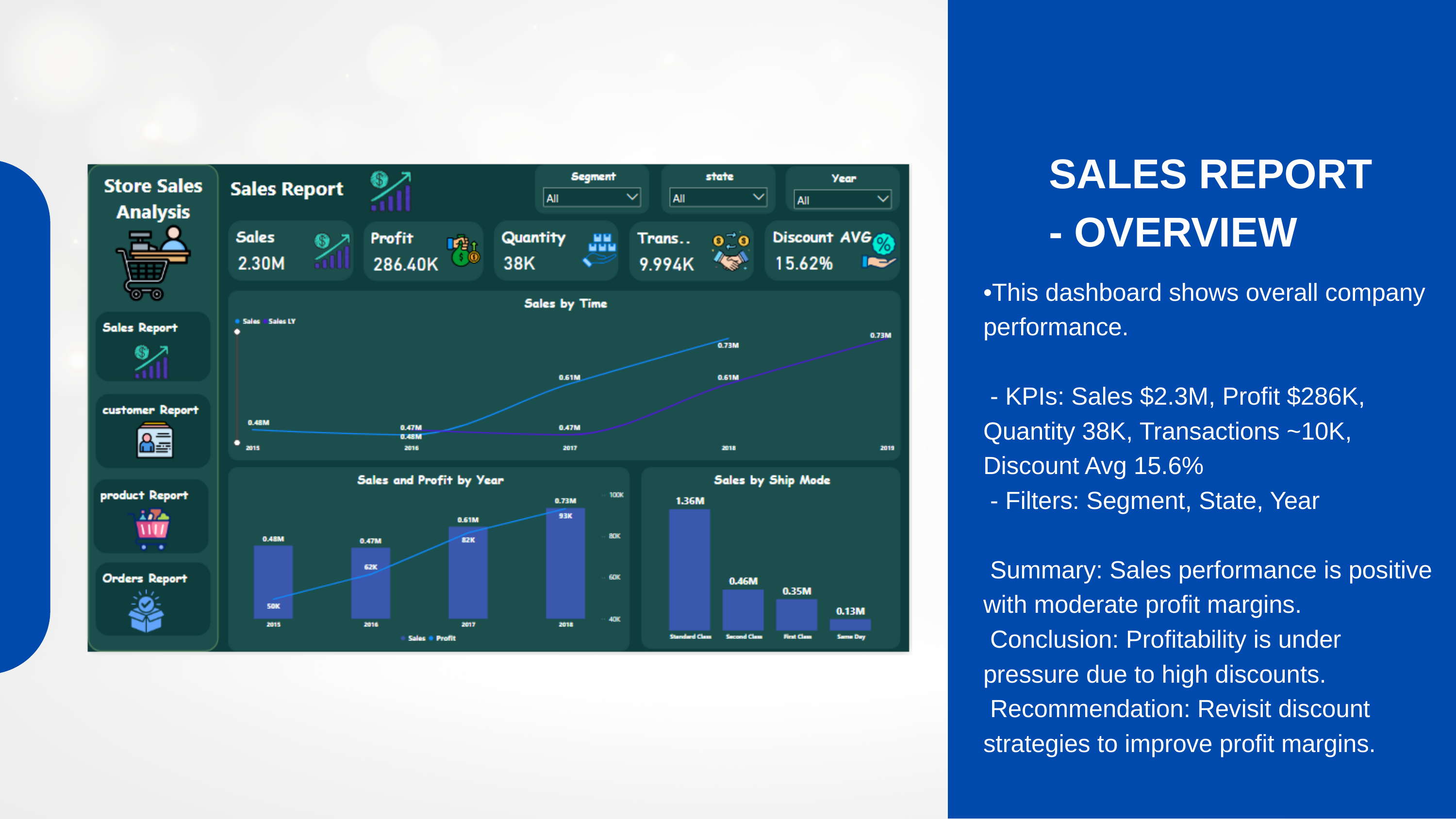

SALES REPORT - OVERVIEW

•This dashboard shows overall company performance.

 - KPIs: Sales $2.3M, Profit $286K, Quantity 38K, Transactions ~10K, Discount Avg 15.6%
 - Filters: Segment, State, Year

 Summary: Sales performance is positive with moderate profit margins.
 Conclusion: Profitability is under pressure due to high discounts.
 Recommendation: Revisit discount strategies to improve profit margins.